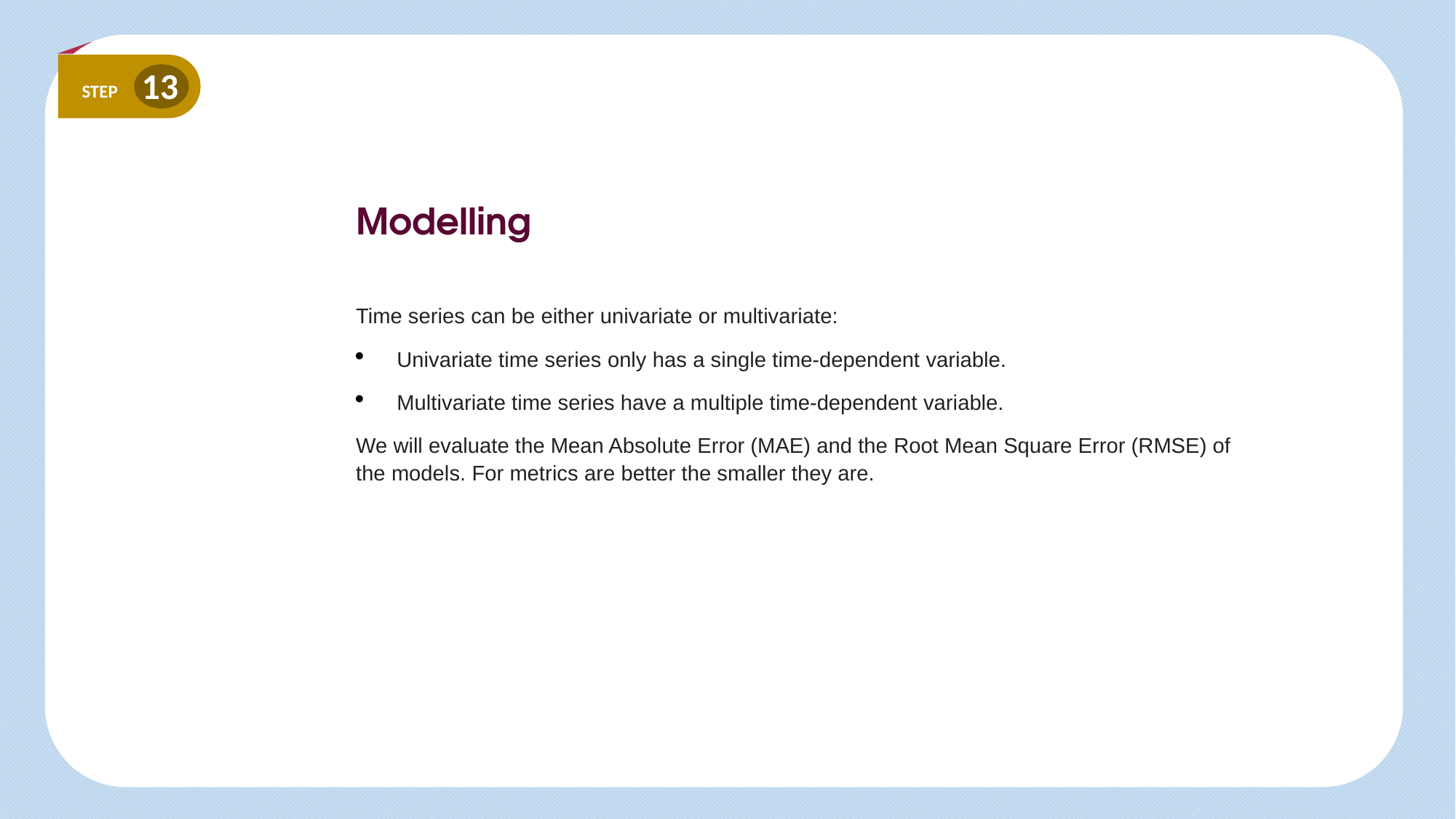

13

STEP
STEP
STEP
STEP
STEP
STEP

Modelling

Time series can be either univariate or multivariate:
Univariate time series only has a single time-dependent variable.
Multivariate time series have a multiple time-dependent variable.
We will evaluate the Mean Absolute Error (MAE) and the Root Mean Square Error (RMSE) of the models. For metrics are better the smaller they are.